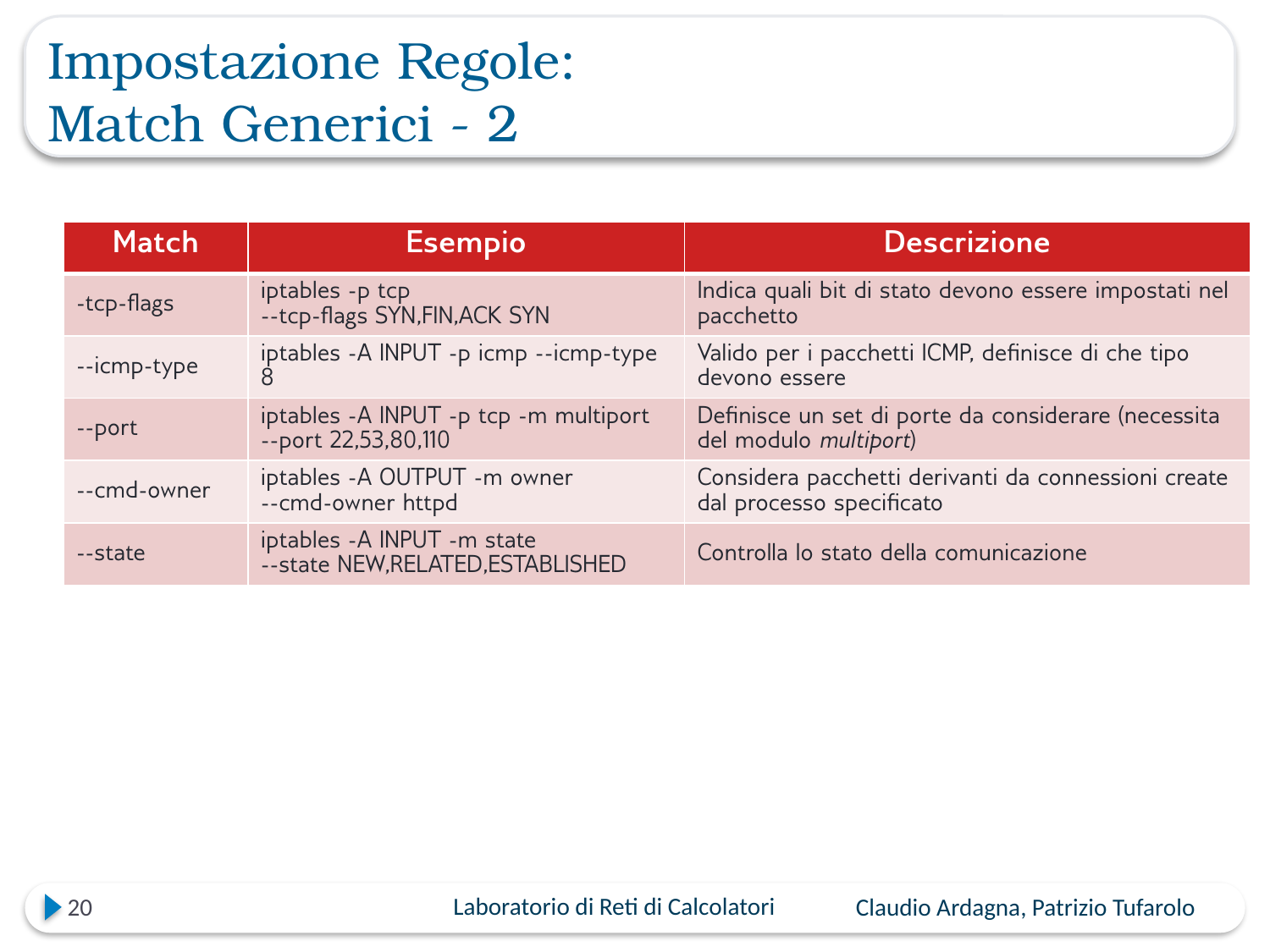

# Impostazione Regole: Match Generici - 2
| Match | Esempio | Descrizione |
| --- | --- | --- |
| -tcp-flags | iptables -p tcp --tcp-flags SYN,FIN,ACK SYN | Indica quali bit di stato devono essere impostati nel pacchetto |
| --icmp-type | iptables -A INPUT -p icmp --icmp-type 8 | Valido per i pacchetti ICMP, definisce di che tipo devono essere |
| --port | iptables -A INPUT -p tcp -m multiport --port 22,53,80,110 | Definisce un set di porte da considerare (necessita del modulo multiport) |
| --cmd-owner | iptables -A OUTPUT -m owner --cmd-owner httpd | Considera pacchetti derivanti da connessioni create dal processo specificato |
| --state | iptables -A INPUT -m state --state NEW,RELATED,ESTABLISHED | Controlla lo stato della comunicazione |
20